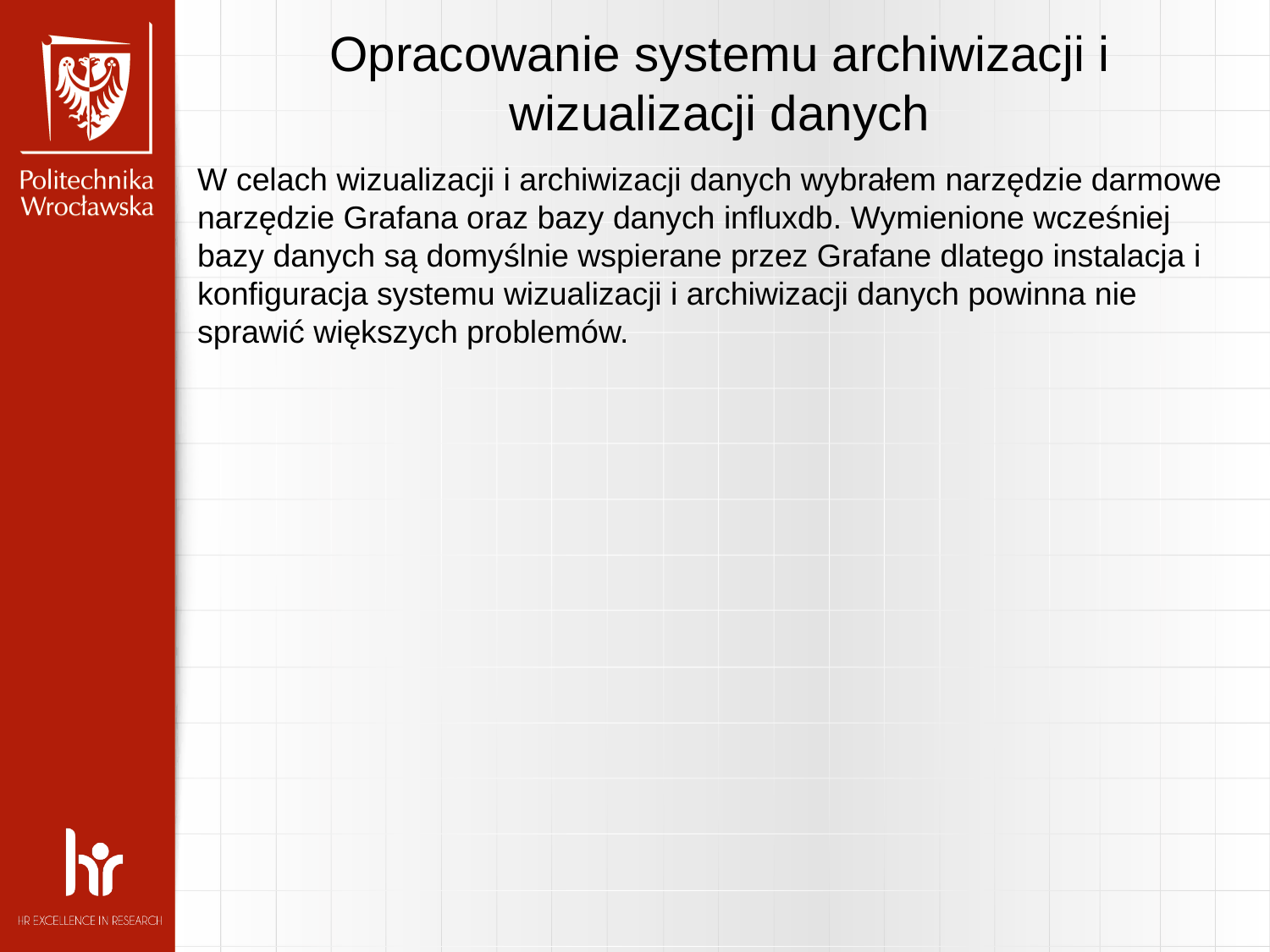

Opracowanie systemu archiwizacji i wizualizacji danych
W celach wizualizacji i archiwizacji danych wybrałem narzędzie darmowe narzędzie Grafana oraz bazy danych influxdb. Wymienione wcześniej bazy danych są domyślnie wspierane przez Grafane dlatego instalacja i konfiguracja systemu wizualizacji i archiwizacji danych powinna nie sprawić większych problemów.